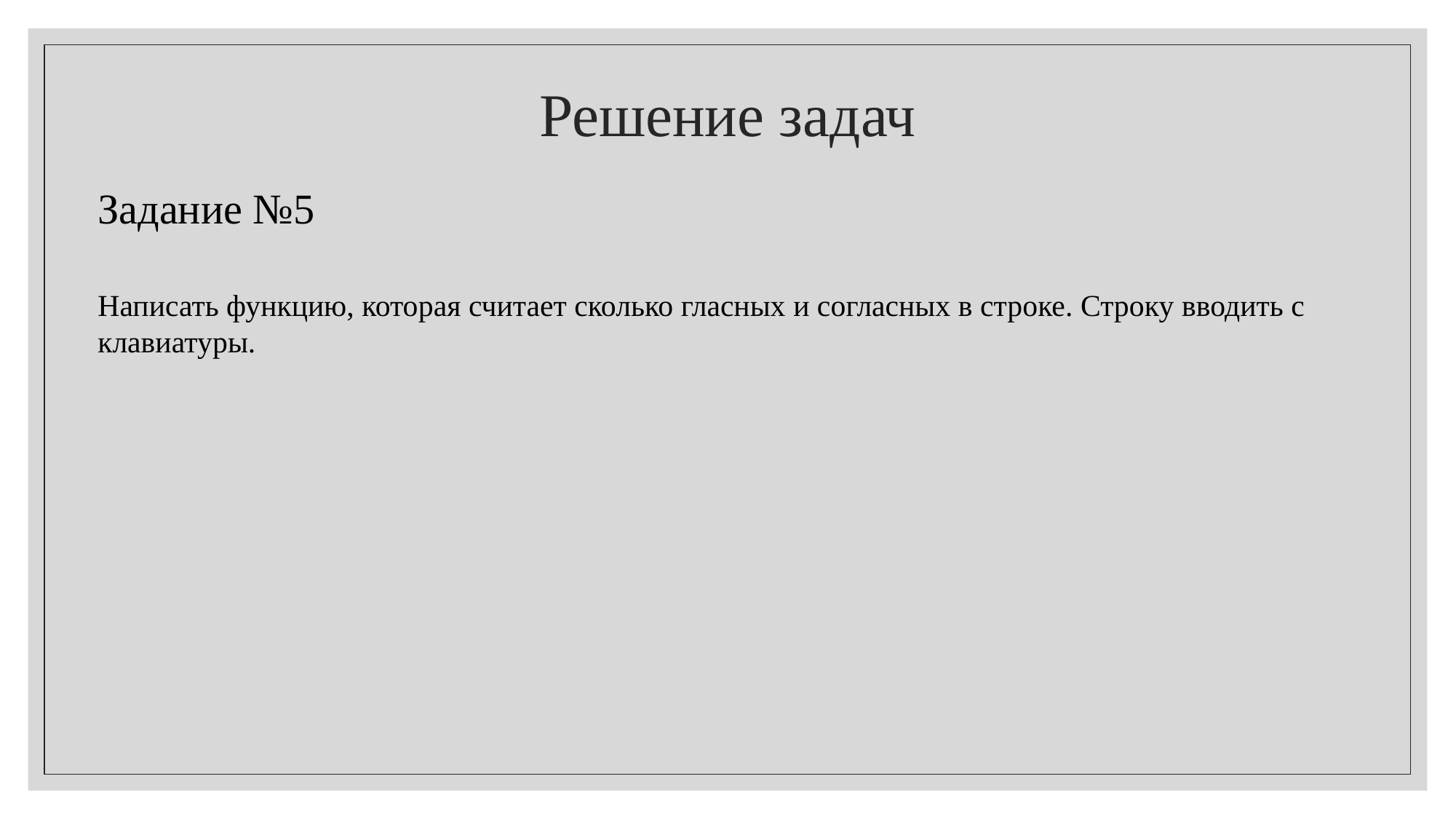

# Решение задач
Задание №5
Написать функцию, которая считает сколько гласных и согласных в строке. Строку вводить с клавиатуры.